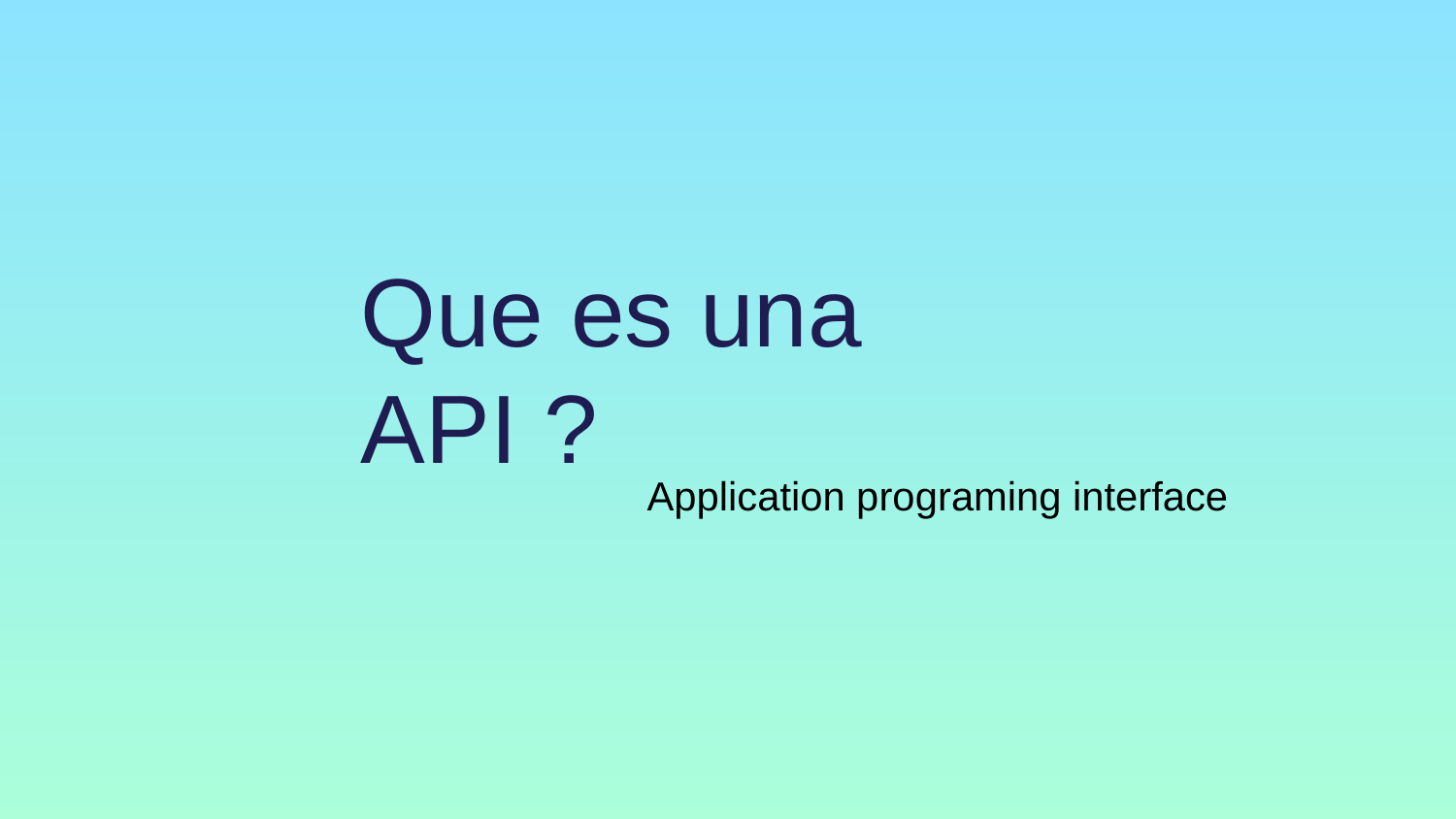

# Que es una API ?
Application programing interface